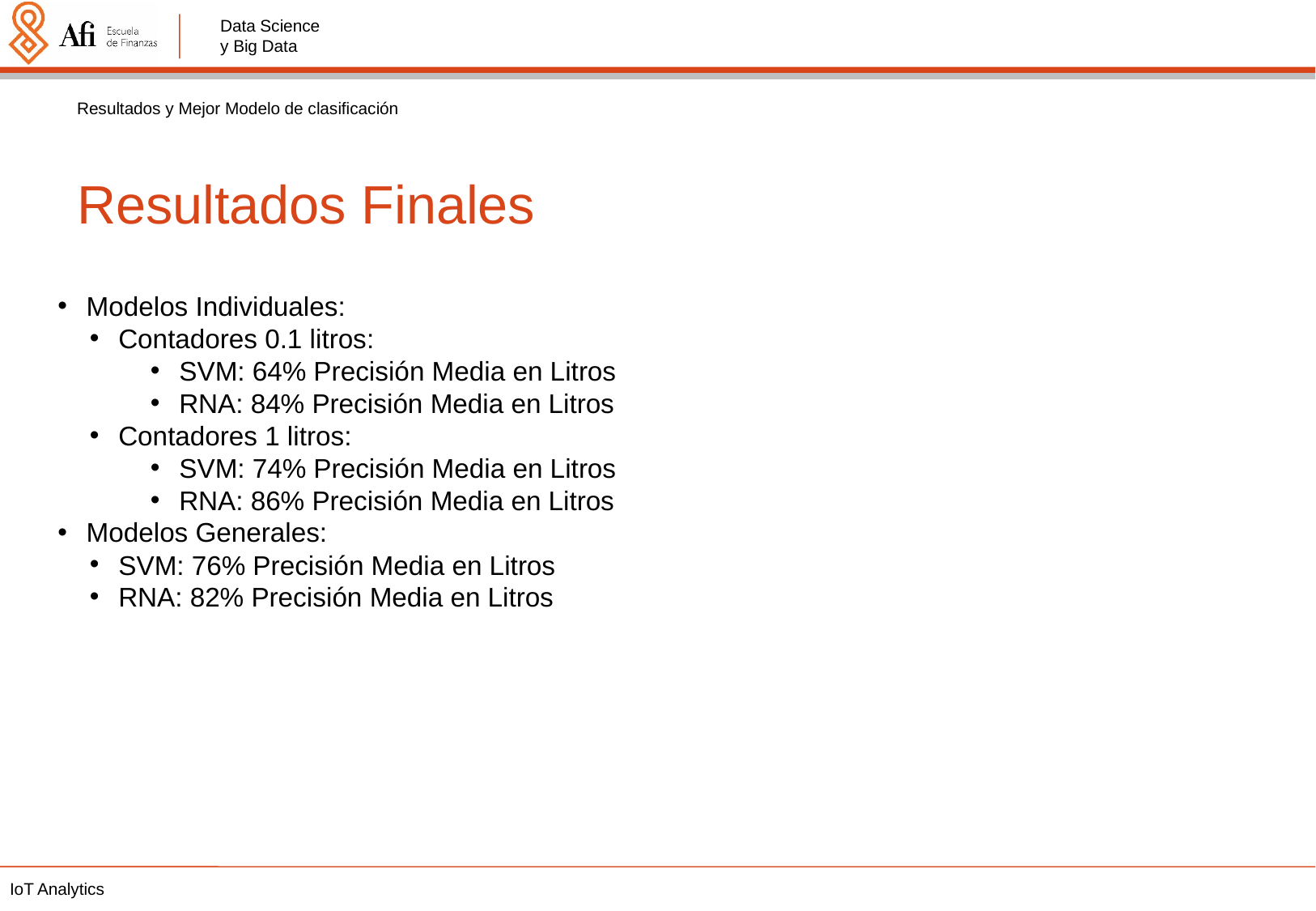

Resultados y Mejor Modelo de clasificación

Resultados Finales
Modelos Individuales:
Contadores 0.1 litros:
SVM: 64% Precisión Media en Litros
RNA: 84% Precisión Media en Litros
Contadores 1 litros:
SVM: 74% Precisión Media en Litros
RNA: 86% Precisión Media en Litros
Modelos Generales:
SVM: 76% Precisión Media en Litros
RNA: 82% Precisión Media en Litros